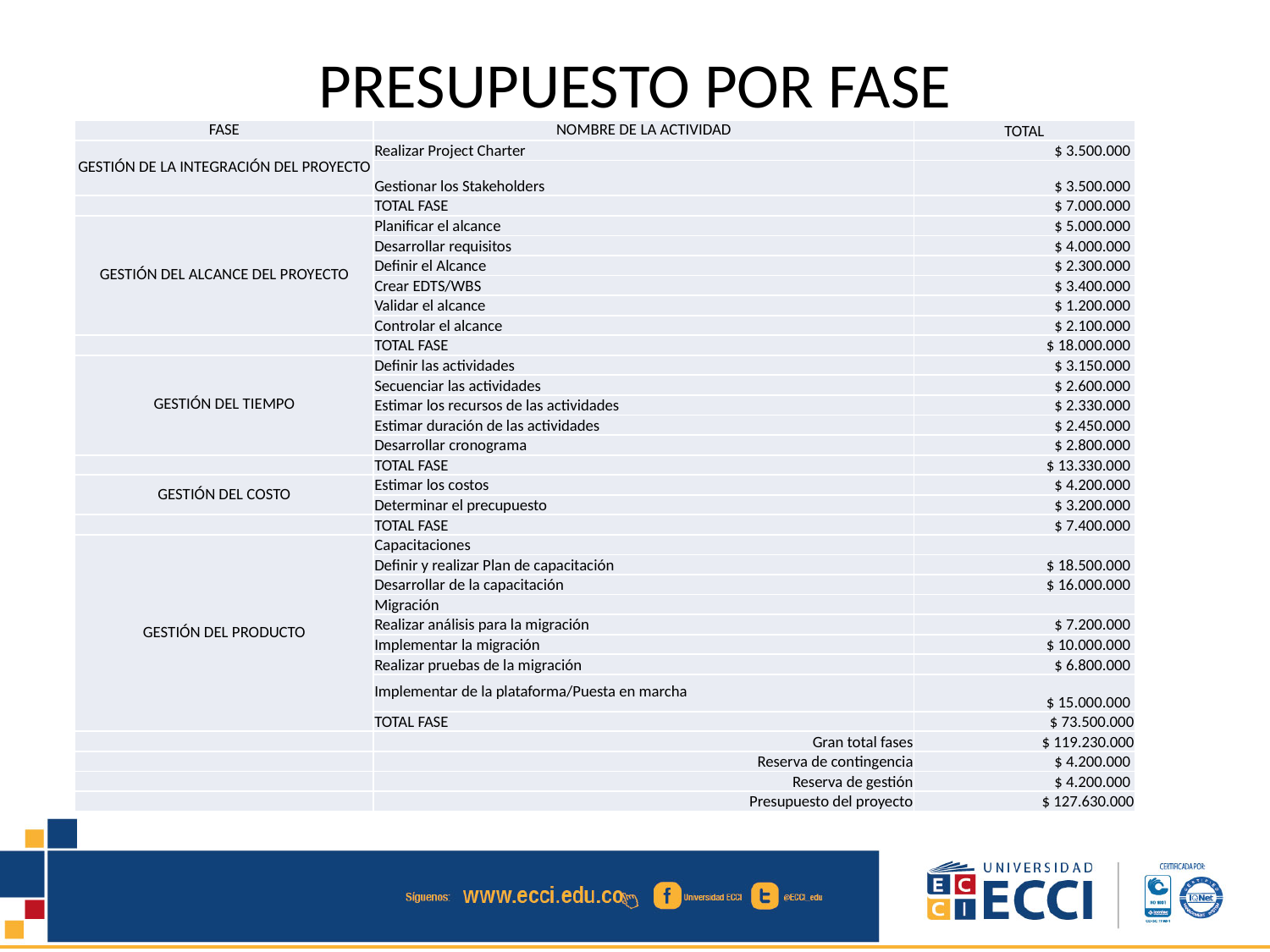

# PRESUPUESTO POR FASE
| FASE | NOMBRE DE LA ACTIVIDAD | TOTAL |
| --- | --- | --- |
| GESTIÓN DE LA INTEGRACIÓN DEL PROYECTO | Realizar Project Charter | $ 3.500.000 |
|  | Gestionar los Stakeholders | $ 3.500.000 |
|  | TOTAL FASE | $ 7.000.000 |
| GESTIÓN DEL ALCANCE DEL PROYECTO | Planificar el alcance | $ 5.000.000 |
|  | Desarrollar requisitos | $ 4.000.000 |
|  | Definir el Alcance | $ 2.300.000 |
|  | Crear EDTS/WBS | $ 3.400.000 |
|  | Validar el alcance | $ 1.200.000 |
|  | Controlar el alcance | $ 2.100.000 |
|  | TOTAL FASE | $ 18.000.000 |
| GESTIÓN DEL TIEMPO | Definir las actividades | $ 3.150.000 |
|  | Secuenciar las actividades | $ 2.600.000 |
|  | Estimar los recursos de las actividades | $ 2.330.000 |
|  | Estimar duración de las actividades | $ 2.450.000 |
|  | Desarrollar cronograma | $ 2.800.000 |
|  | TOTAL FASE | $ 13.330.000 |
| GESTIÓN DEL COSTO | Estimar los costos | $ 4.200.000 |
|  | Determinar el precupuesto | $ 3.200.000 |
|  | TOTAL FASE | $ 7.400.000 |
| GESTIÓN DEL PRODUCTO | Capacitaciones |  |
|  | Definir y realizar Plan de capacitación | $ 18.500.000 |
|  | Desarrollar de la capacitación | $ 16.000.000 |
|  | Migración |  |
|  | Realizar análisis para la migración | $ 7.200.000 |
|  | Implementar la migración | $ 10.000.000 |
|  | Realizar pruebas de la migración | $ 6.800.000 |
|  | Implementar de la plataforma/Puesta en marcha | $ 15.000.000 |
|  | TOTAL FASE | $ 73.500.000 |
|  | Gran total fases | $ 119.230.000 |
|  | Reserva de contingencia | $ 4.200.000 |
|  | Reserva de gestión | $ 4.200.000 |
|  | Presupuesto del proyecto | $ 127.630.000 |